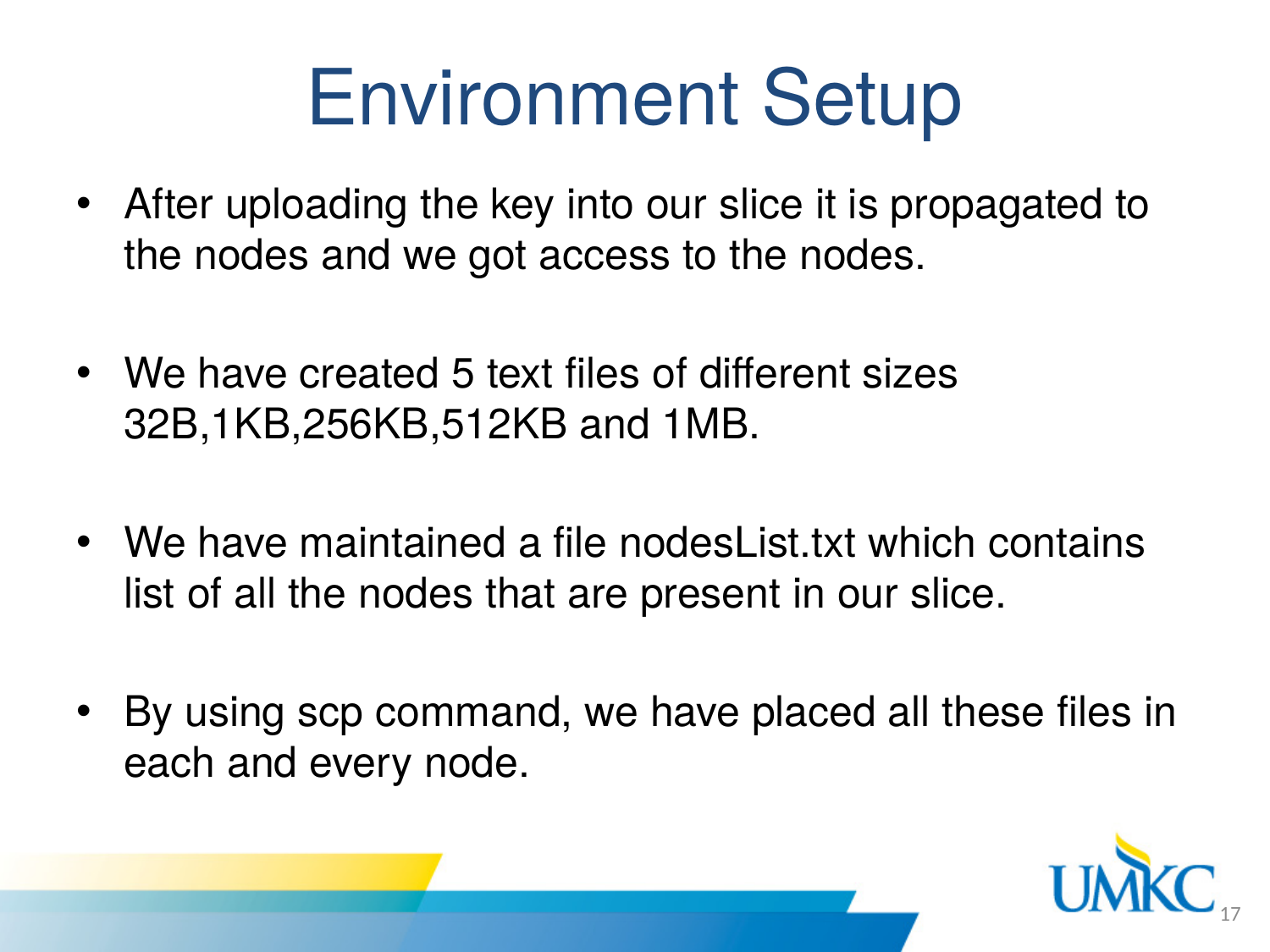

# Environment Setup
After uploading the key into our slice it is propagated to the nodes and we got access to the nodes.

We have created 5 text files of different sizes 32B,1KB,256KB,512KB and 1MB.

We have maintained a file nodesList.txt which contains list of all the nodes that are present in our slice.

By using scp command, we have placed all these files in each and every node.
17